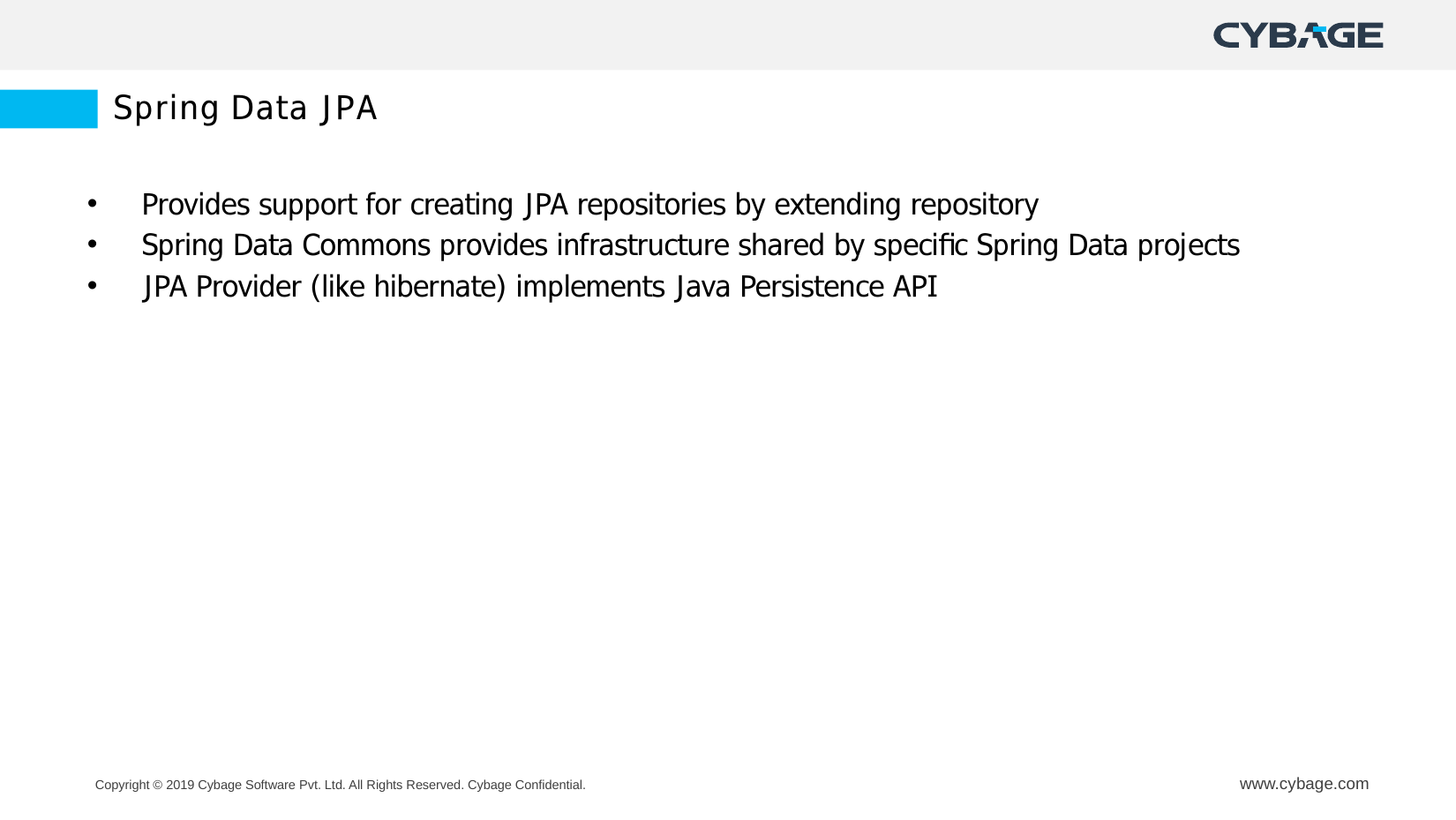

# Spring Data JPA
Provides support for creating JPA repositories by extending repository
Spring Data Commons provides infrastructure shared by specific Spring Data projects
JPA Provider (like hibernate) implements Java Persistence API